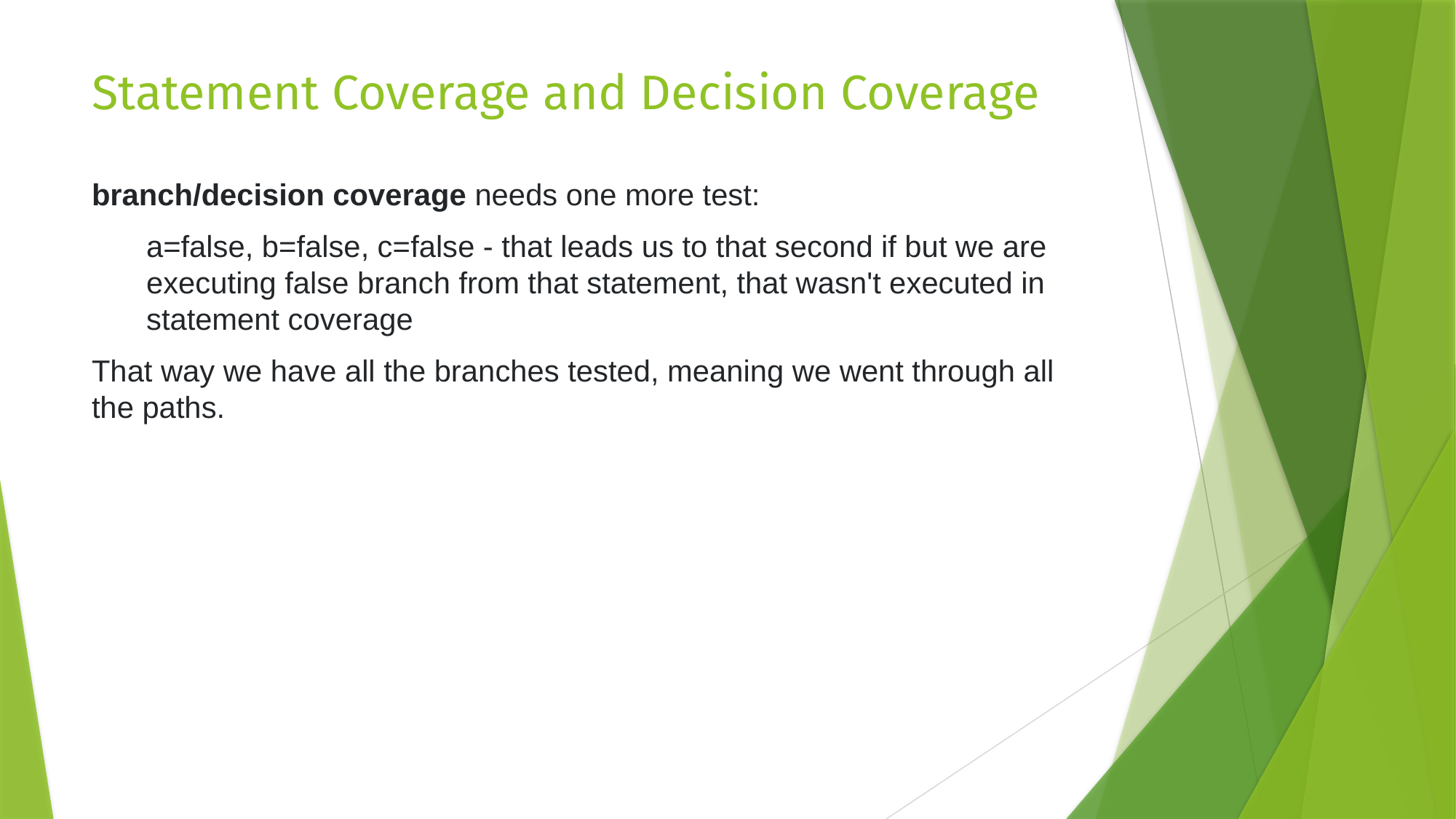

# Statement Coverage and Decision Coverage
branch/decision coverage needs one more test:
a=false, b=false, c=false - that leads us to that second if but we are executing false branch from that statement, that wasn't executed in statement coverage
That way we have all the branches tested, meaning we went through all the paths.